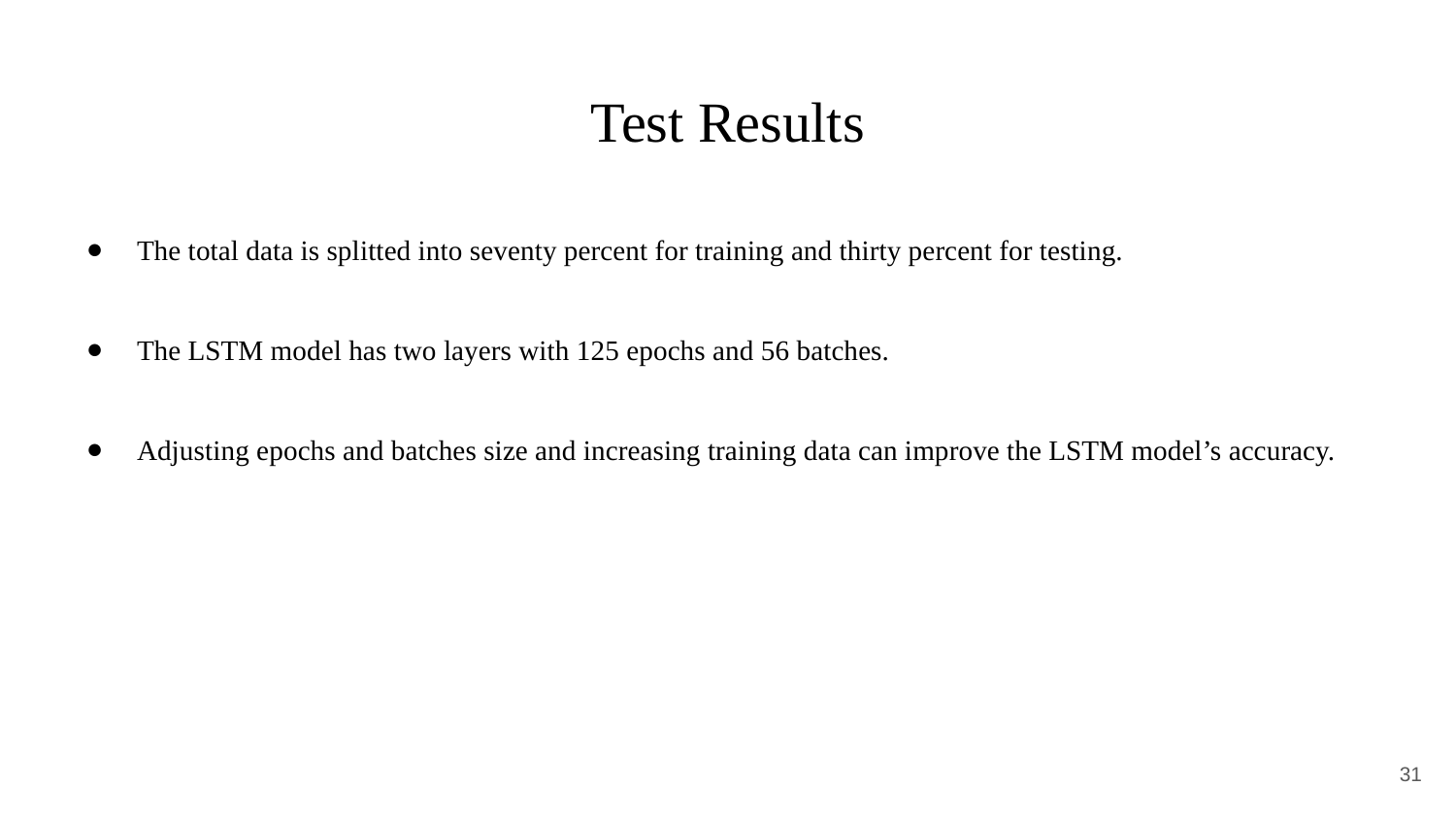

# Test Results

The total data is splitted into seventy percent for training and thirty percent for testing.
The LSTM model has two layers with 125 epochs and 56 batches.
Adjusting epochs and batches size and increasing training data can improve the LSTM model’s accuracy.

31